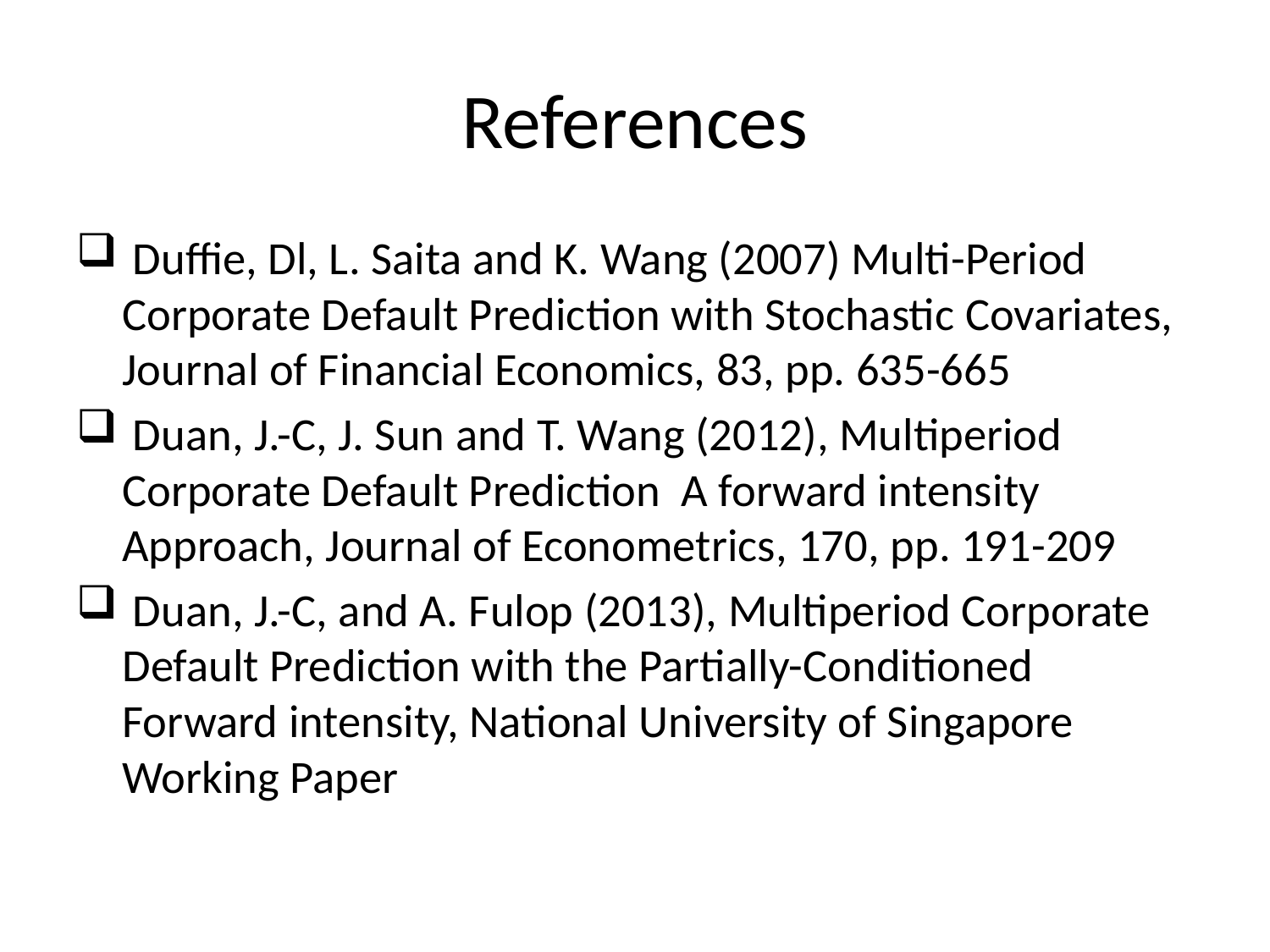

# References
 Duffie, Dl, L. Saita and K. Wang (2007) Multi-Period Corporate Default Prediction with Stochastic Covariates, Journal of Financial Economics, 83, pp. 635-665
 Duan, J.-C, J. Sun and T. Wang (2012), Multiperiod Corporate Default Prediction  A forward intensity Approach, Journal of Econometrics, 170, pp. 191-209
 Duan, J.-C, and A. Fulop (2013), Multiperiod Corporate Default Prediction with the Partially-Conditioned Forward intensity, National University of Singapore Working Paper